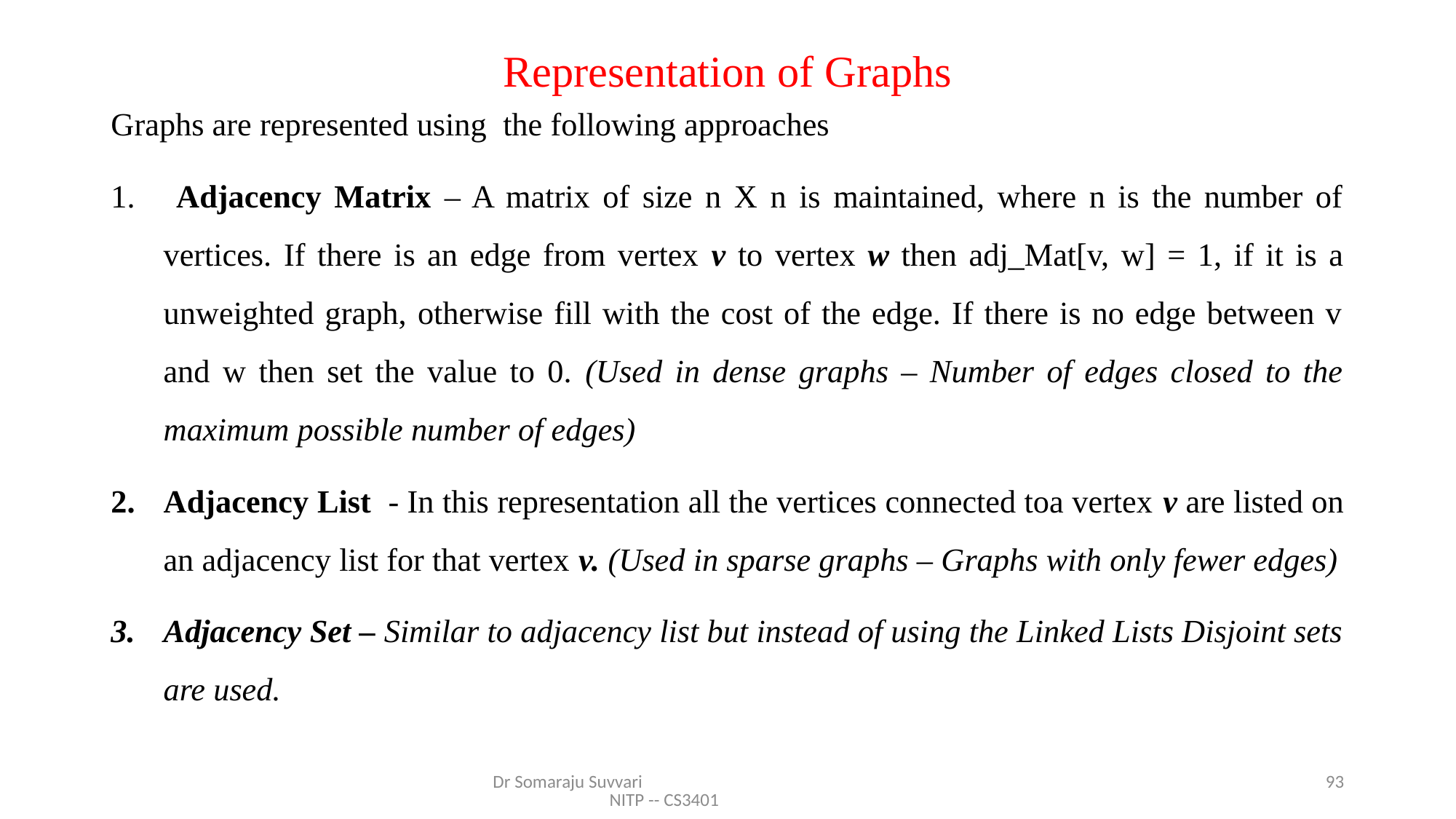

# Representation of Graphs
Graphs are represented using  the following approaches
 Adjacency Matrix – A matrix of size n X n is maintained, where n is the number of vertices. If there is an edge from vertex v to vertex w then adj_Mat[v, w] = 1, if it is a unweighted graph, otherwise fill with the cost of the edge. If there is no edge between v and w then set the value to 0. (Used in dense graphs – Number of edges closed to the maximum possible number of edges)
Adjacency List  - In this representation all the vertices connected toa vertex v are listed on an adjacency list for that vertex v. (Used in sparse graphs – Graphs with only fewer edges)
Adjacency Set – Similar to adjacency list but instead of using the Linked Lists Disjoint sets are used.

Dr Somaraju Suvvari                                                                                                        NITP -- CS3401
93